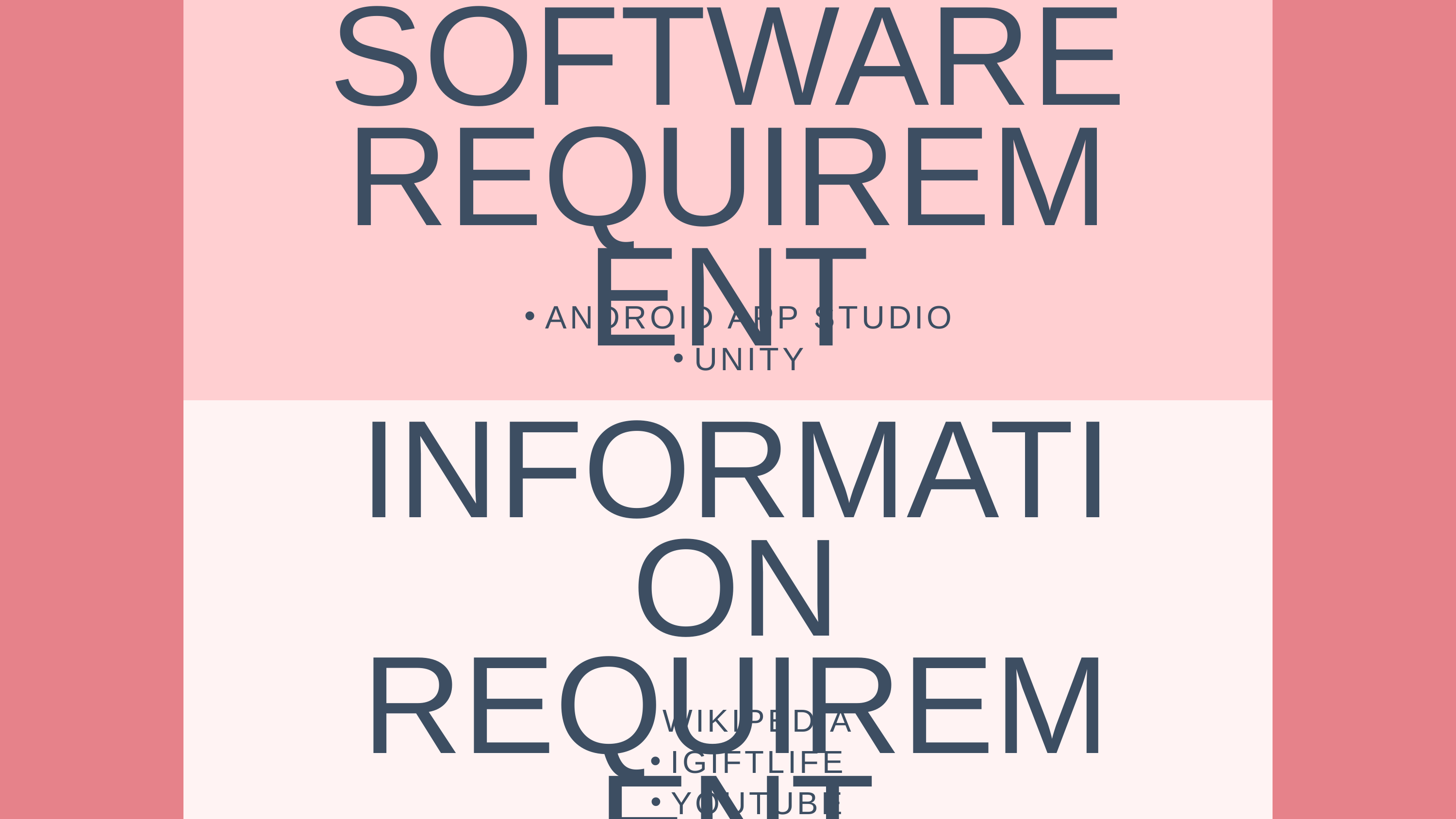

SOFTWARE REQUIREMENT
ANDROID APP STUDIO
UNITY
INFORMATION REQUIREMENT
WIKIPEDIA
IGIFTLIFE
YOUTUBE